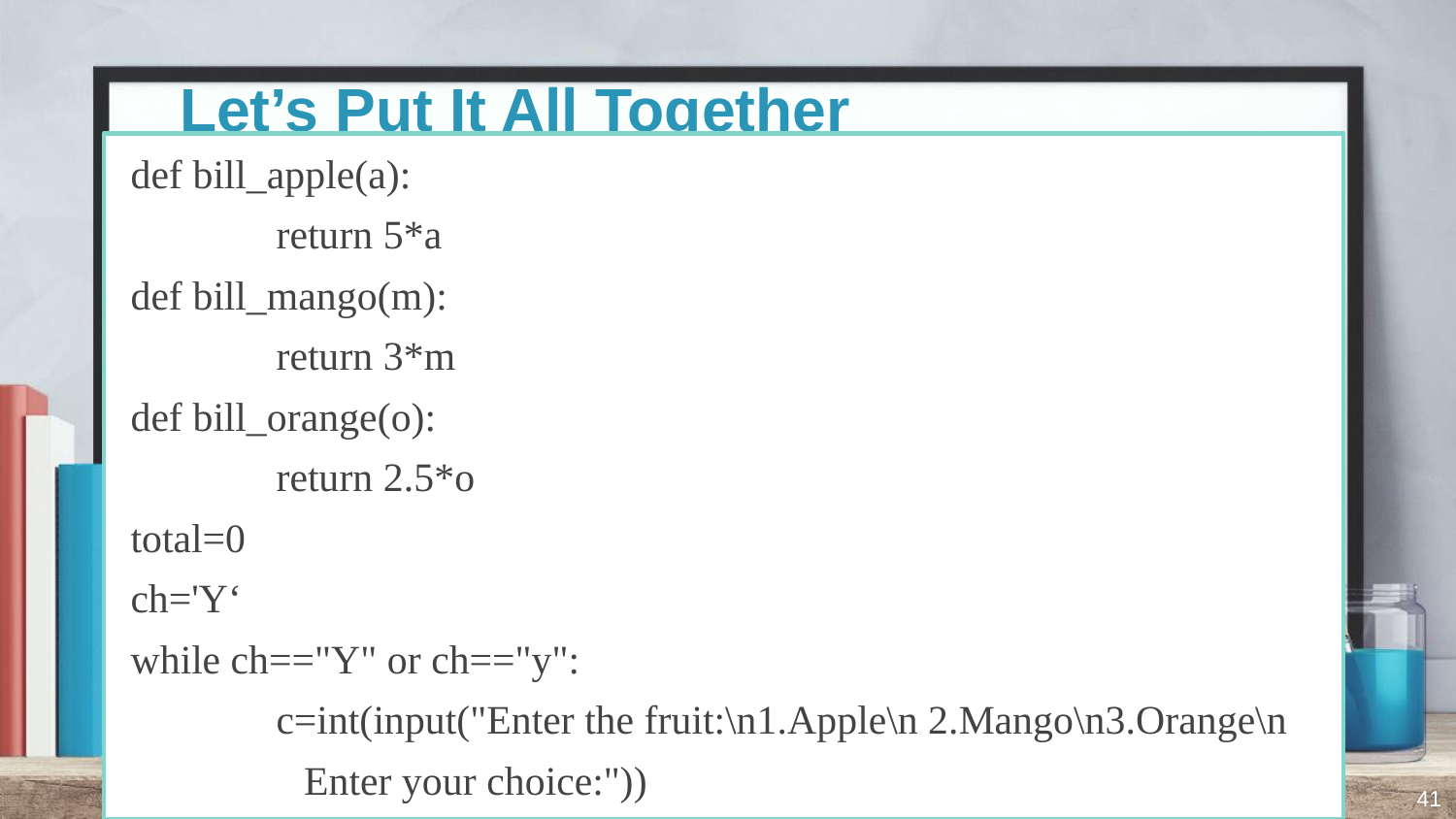

# Let’s Put It All Together
def bill_apple(a):
	return 5*a
def bill_mango(m):
	return 3*m
def bill_orange(o):
	return 2.5*o
total=0
ch='Y‘
while ch=="Y" or ch=="y":
	c=int(input("Enter the fruit:\n1.Apple\n 2.Mango\n3.Orange\n
                 Enter your choice:"))
41